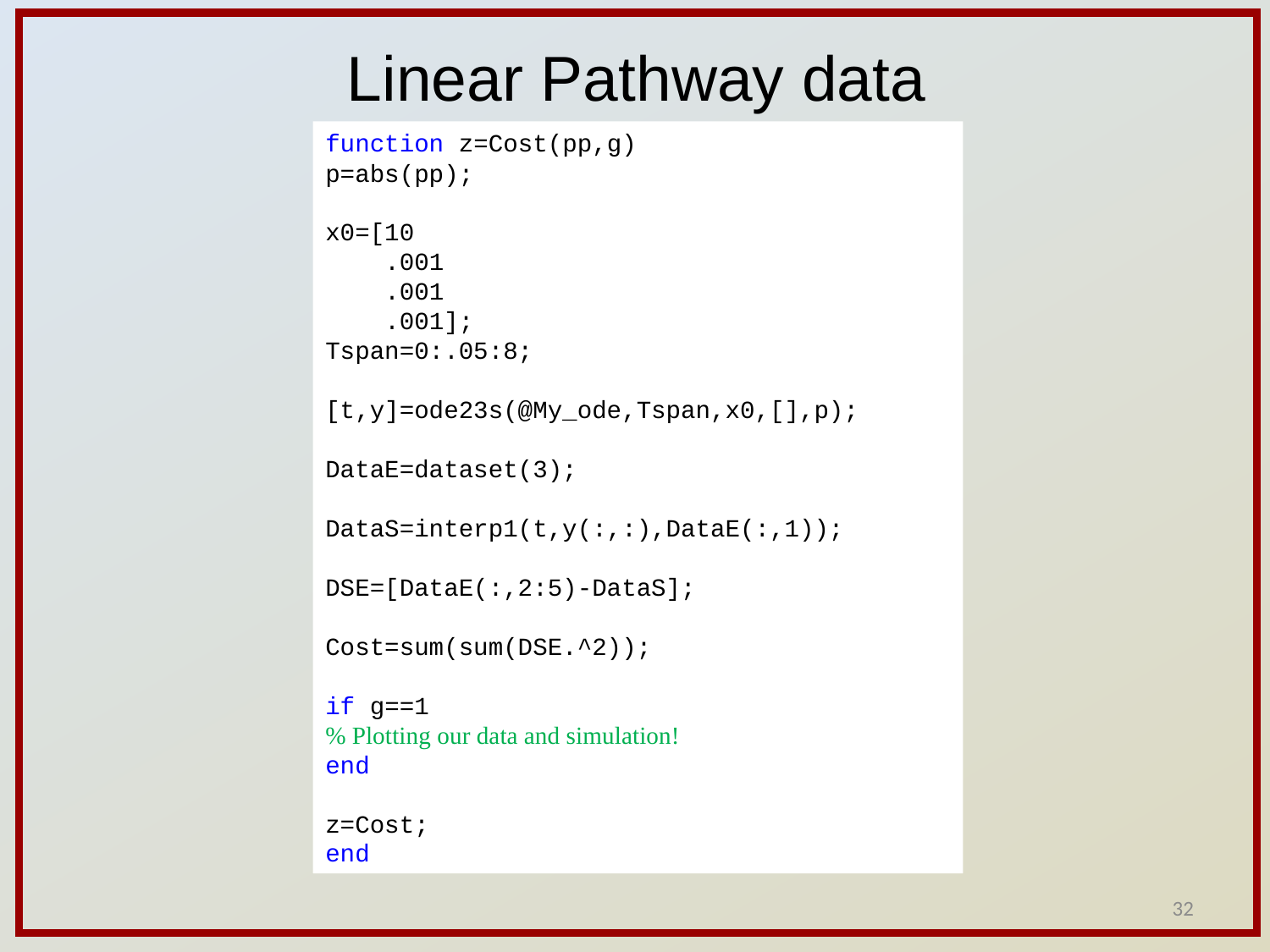

Linear Pathway data
function z=Cost(pp,g)
p=abs(pp);

x0=[10
    .001
    .001
    .001];
Tspan=0:.05:8;

[t,y]=ode23s(@My_ode,Tspan,x0,[],p);

DataE=dataset(3);

DataS=interp1(t,y(:,:),DataE(:,1));

DSE=[DataE(:,2:5)-DataS];

Cost=sum(sum(DSE.^2));

if g==1
% Plotting our data and simulation!
end

z=Cost;
end
32